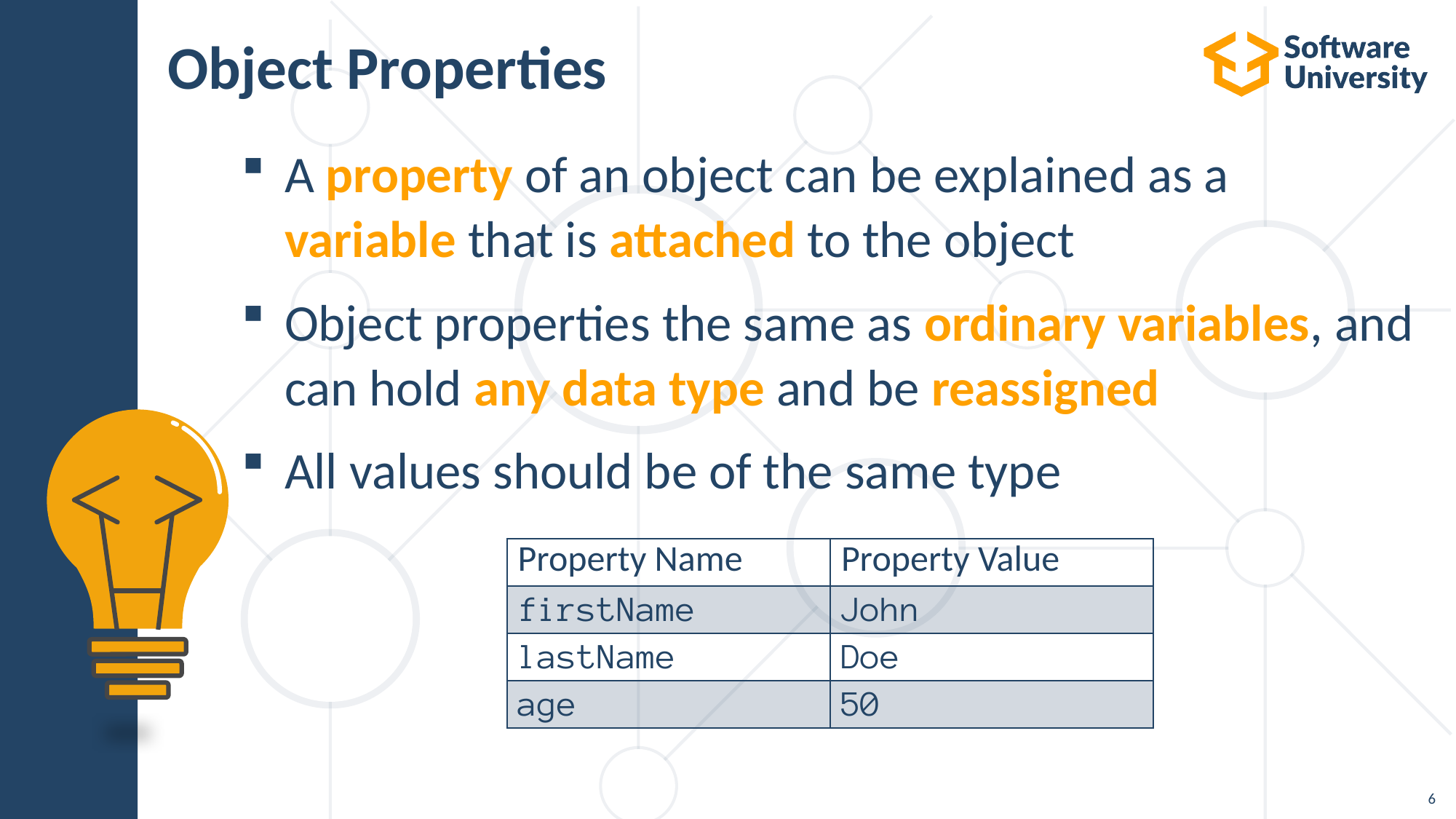

# Object Properties
A property of an object can be explained as a
variable that is attached to the object
Object properties the same as ordinary variables, and can hold any data type and be reassigned
All values should be of the same type
| Property Name | Property Value |
| --- | --- |
| firstName | John |
| lastName | Doe |
| age | 50 |
6